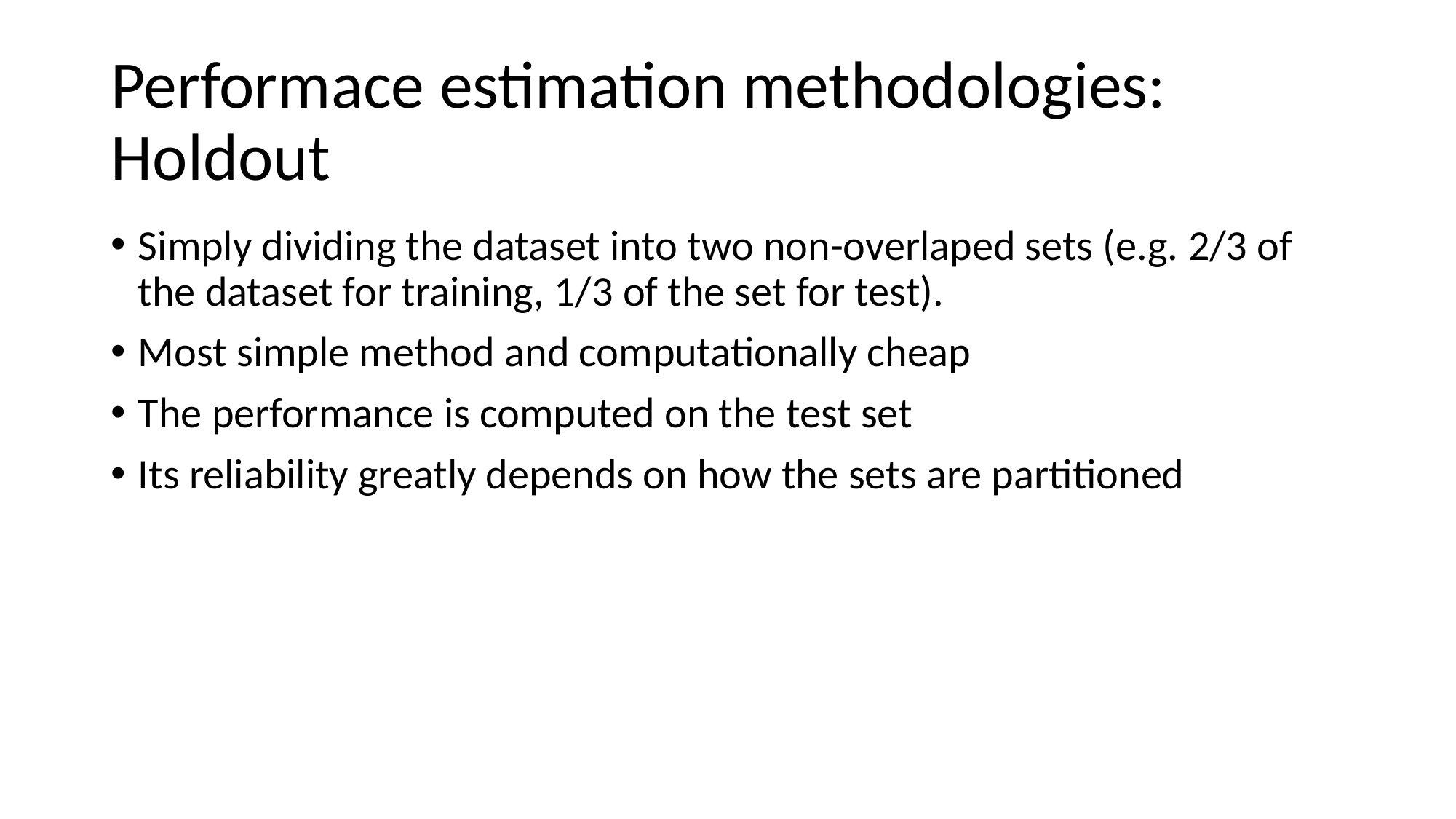

# Performace estimation methodologies: Holdout
Simply dividing the dataset into two non-overlaped sets (e.g. 2/3 of the dataset for training, 1/3 of the set for test).
Most simple method and computationally cheap
The performance is computed on the test set
Its reliability greatly depends on how the sets are partitioned